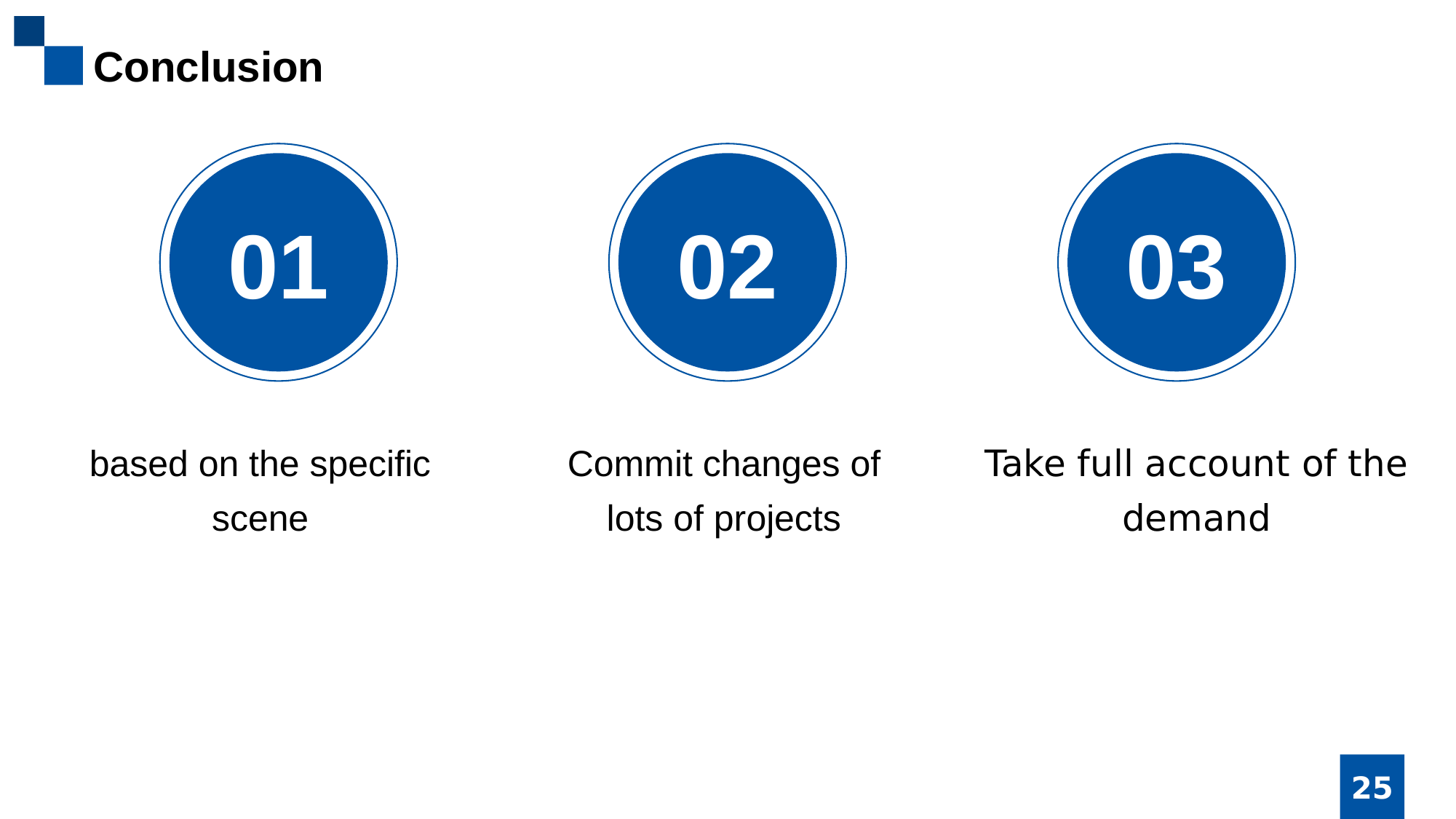

Conclusion

01

02

03
based on the specific scene
Commit changes of lots of projects
Take full account of the demand
25